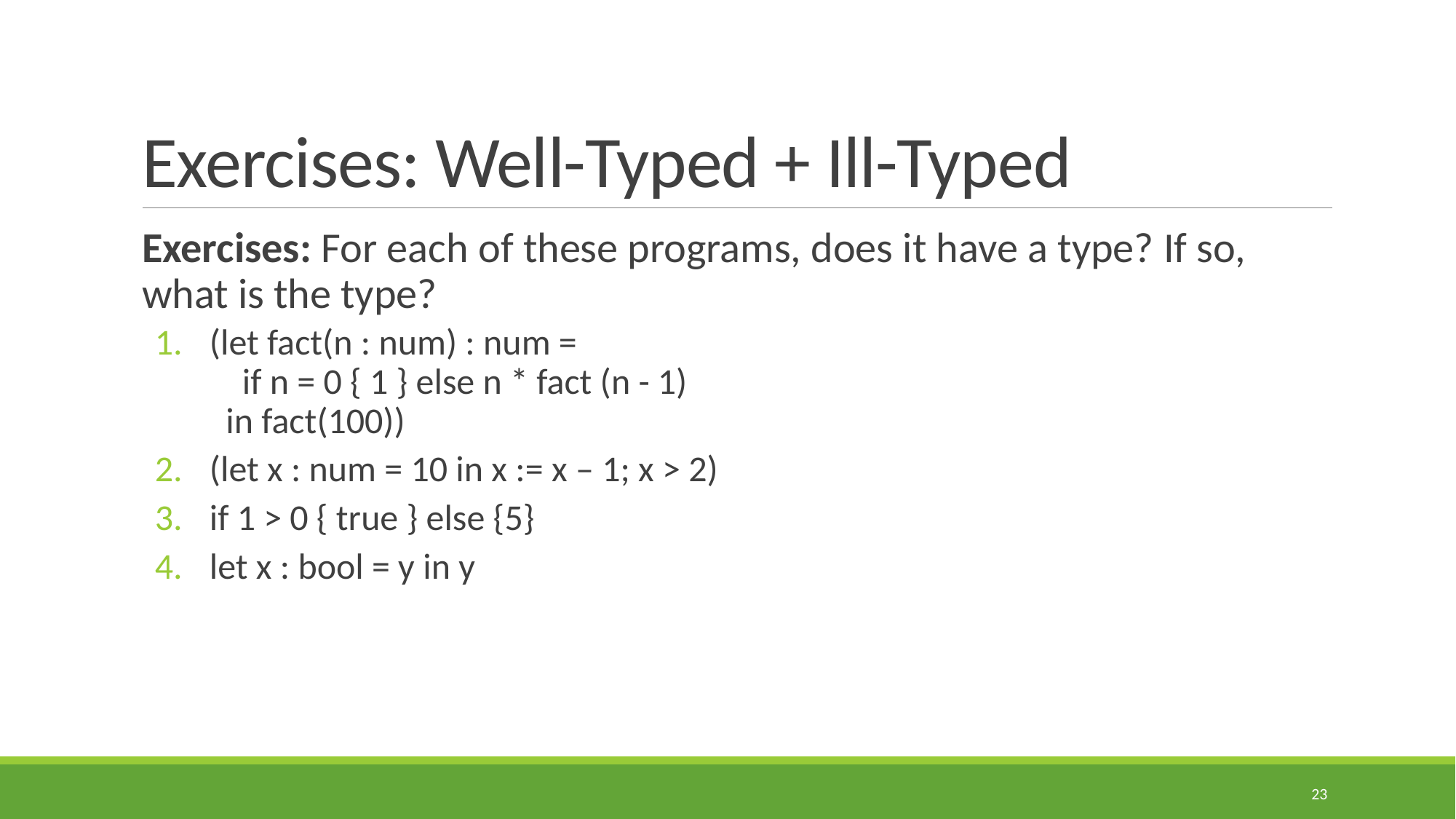

# Exercises: Well-Typed + Ill-Typed
Exercises: For each of these programs, does it have a type? If so, what is the type?
(let fact(n : num) : num =
    if n = 0 { 1 } else n * fact (n - 1)
  in fact(100))
(let x : num = 10 in x := x – 1; x > 2)
if 1 > 0 { true } else {5}
let x : bool = y in y

23